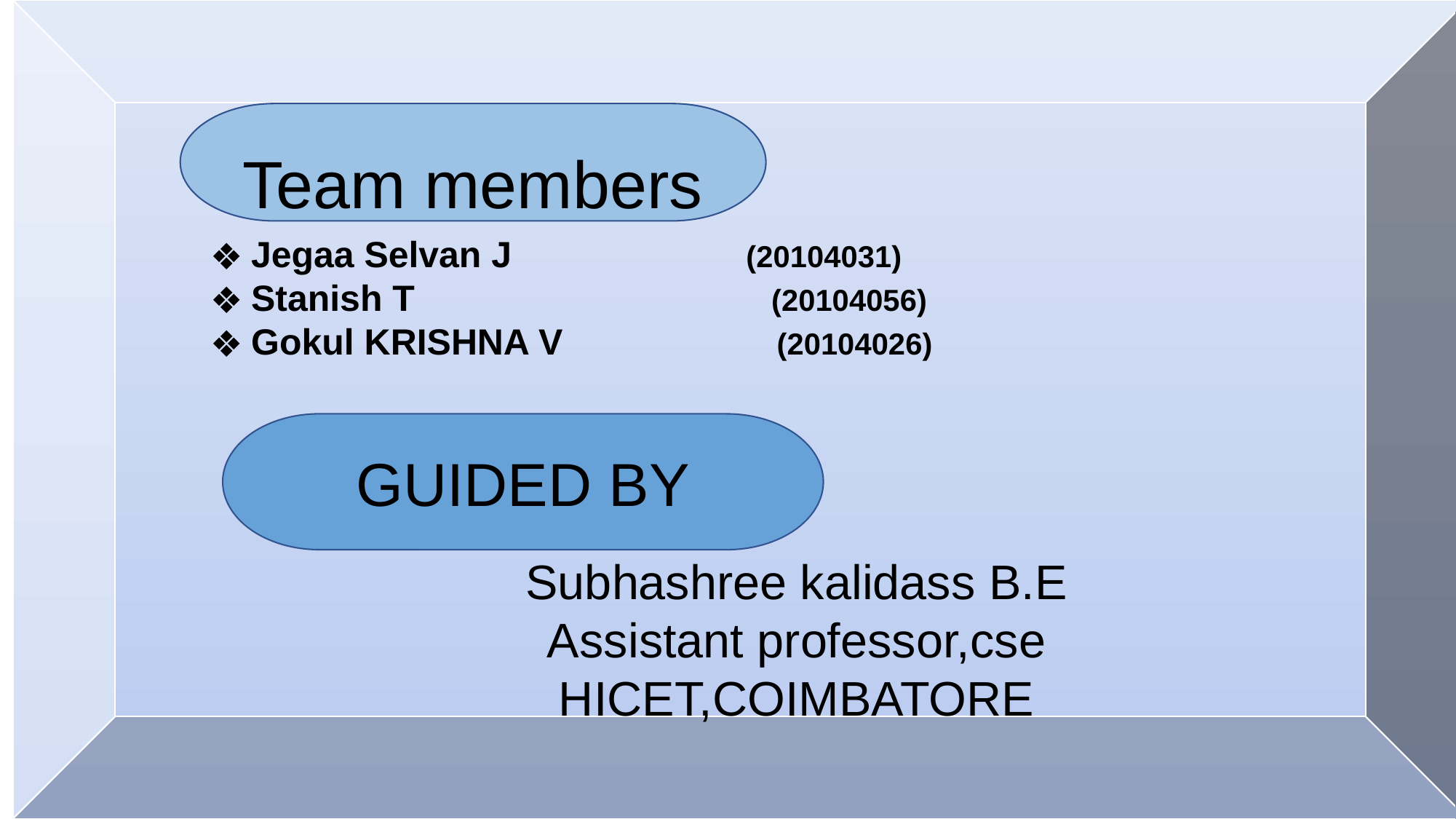

Team members

Jegaa Selvan J                       (20104031)
Stanish T                                   (20104056)
Gokul KRISHNA V                     (20104026)

GUIDED BY

Subhashree kalidass B.E
Assistant professor,cse
HICET,COIMBATORE